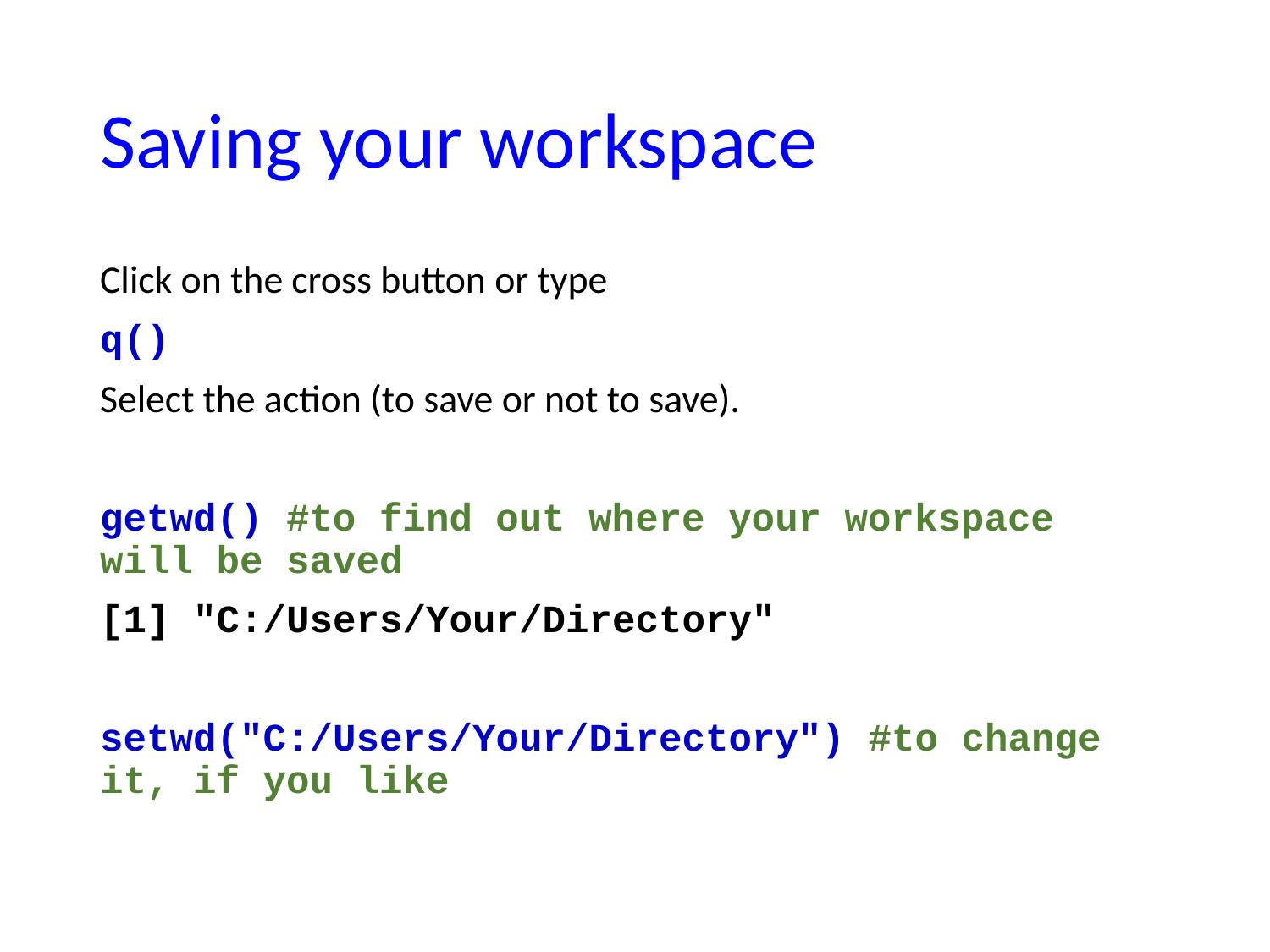

# Saving your workspace
Click on the cross button or type
q()
Select the action (to save or not to save).

getwd() #to find out where your workspace will be saved
[1] "C:/Users/Your/Directory"

setwd("C:/Users/Your/Directory") #to change it, if you like